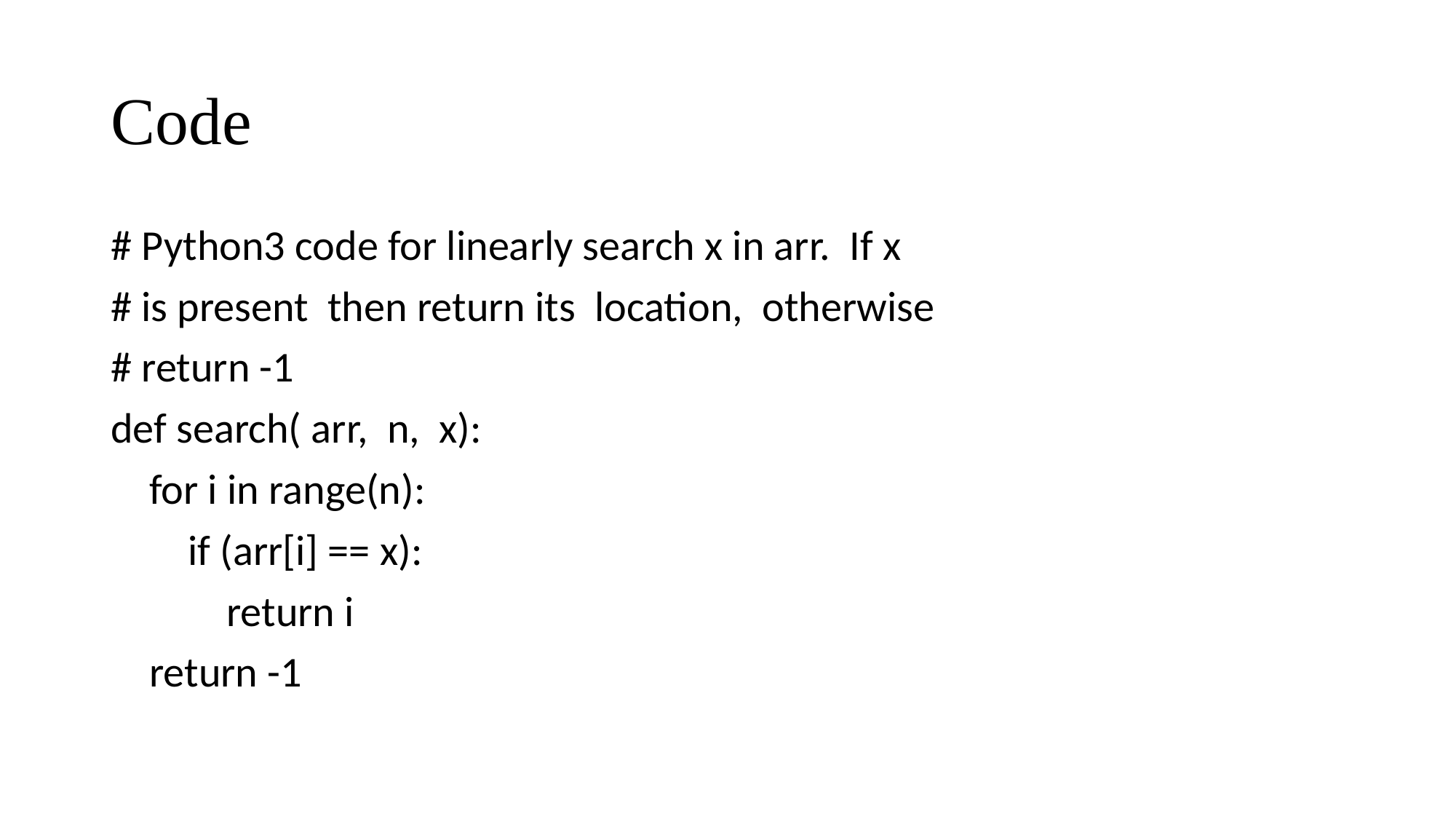

# Code
# Python3 code for linearly search x in arr.  If x
# is present  then return its  location,  otherwise
# return -1
def search( arr,  n,  x):
    for i in range(n):
        if (arr[i] == x):
            return i
    return -1